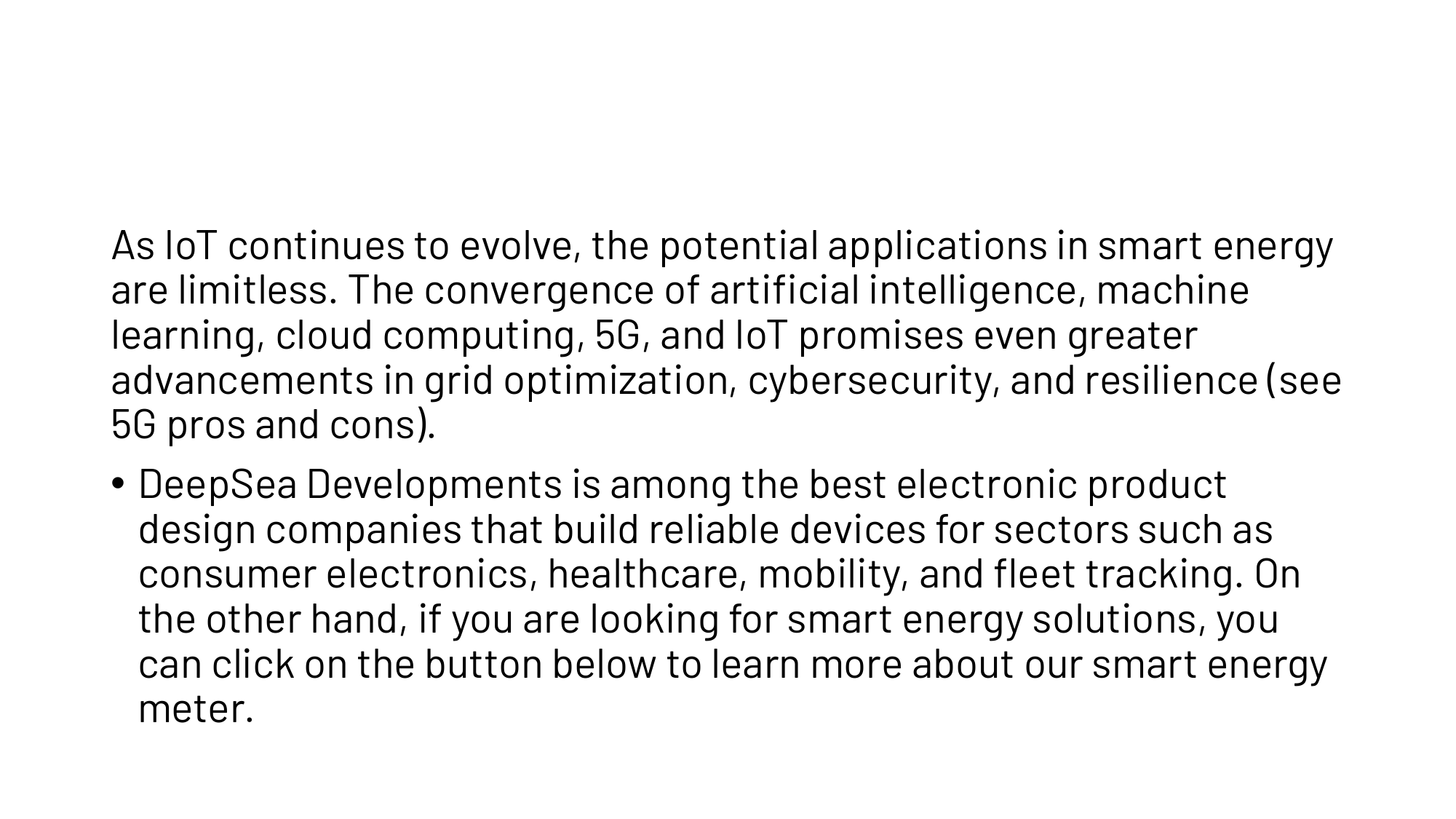

#
As IoT continues to evolve, the potential applications in smart energy are limitless. The convergence of artificial intelligence, machine learning, cloud computing, 5G, and IoT promises even greater advancements in grid optimization, cybersecurity, and resilience (see 5G pros and cons).
DeepSea Developments is among the best electronic product design companies that build reliable devices for sectors such as consumer electronics, healthcare, mobility, and fleet tracking. On the other hand, if you are looking for smart energy solutions, you can click on the button below to learn more about our smart energy meter.